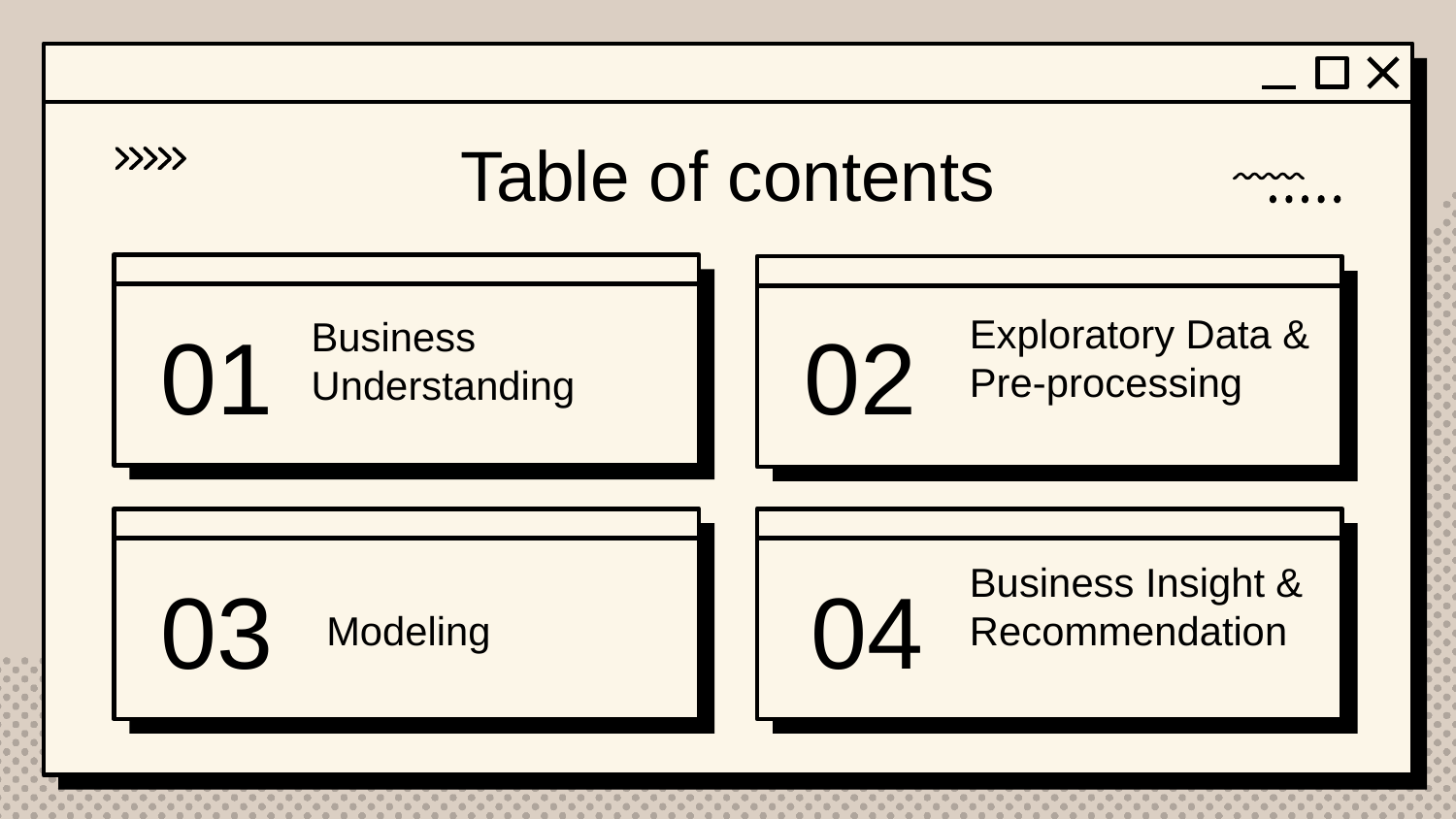

Table of contents

# 01
02
Exploratory Data & Pre-processing
Business Understanding

04
03
Modeling
Business Insight & Recommendation